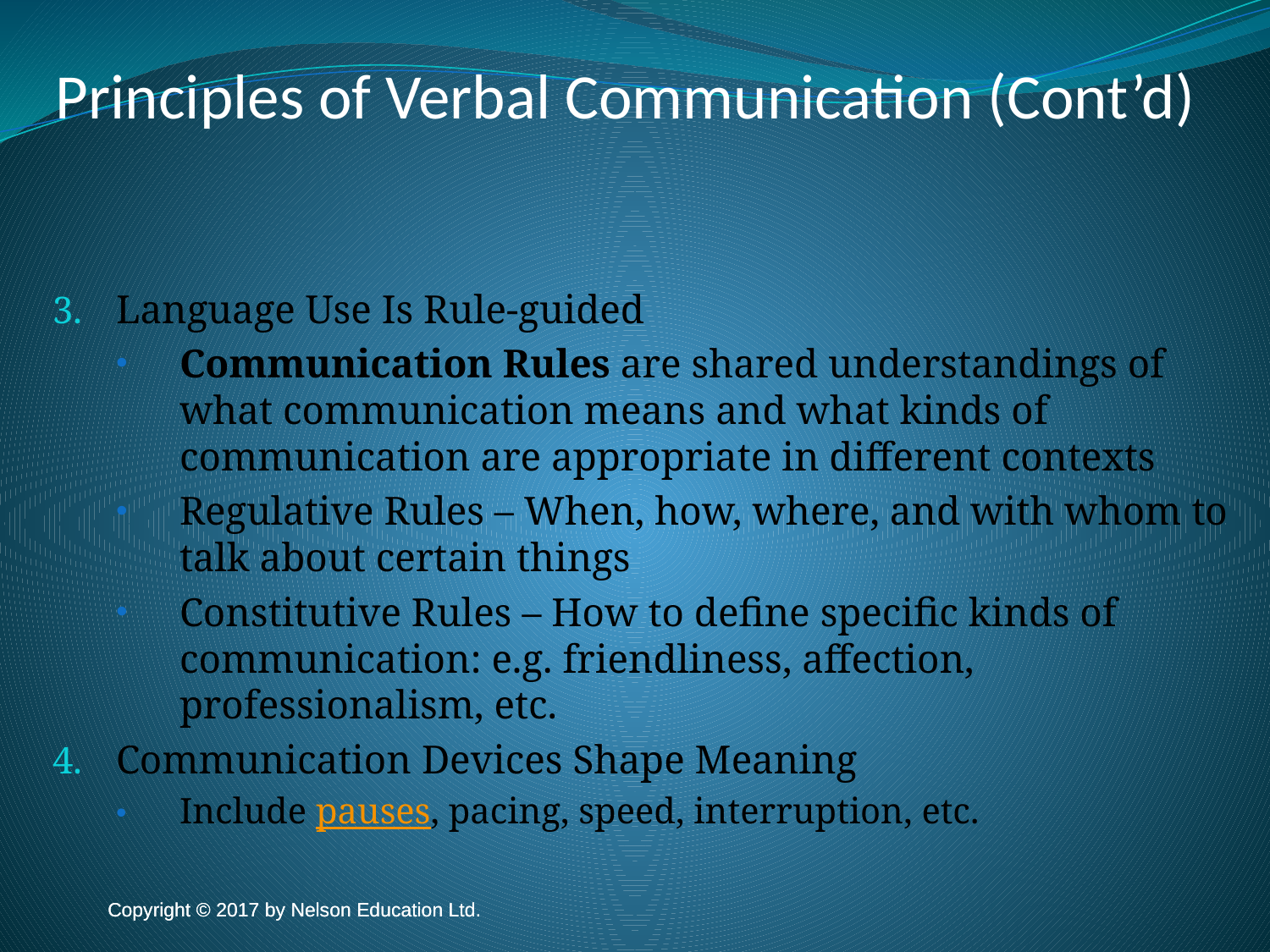

Principles of Verbal Communication (Cont’d)

Language Use Is Rule-guided
Communication Rules are shared understandings of what communication means and what kinds of communication are appropriate in different contexts
Regulative Rules – When, how, where, and with whom to talk about certain things
Constitutive Rules – How to define specific kinds of communication: e.g. friendliness, affection, professionalism, etc.
Communication Devices Shape Meaning
Include pauses, pacing, speed, interruption, etc.